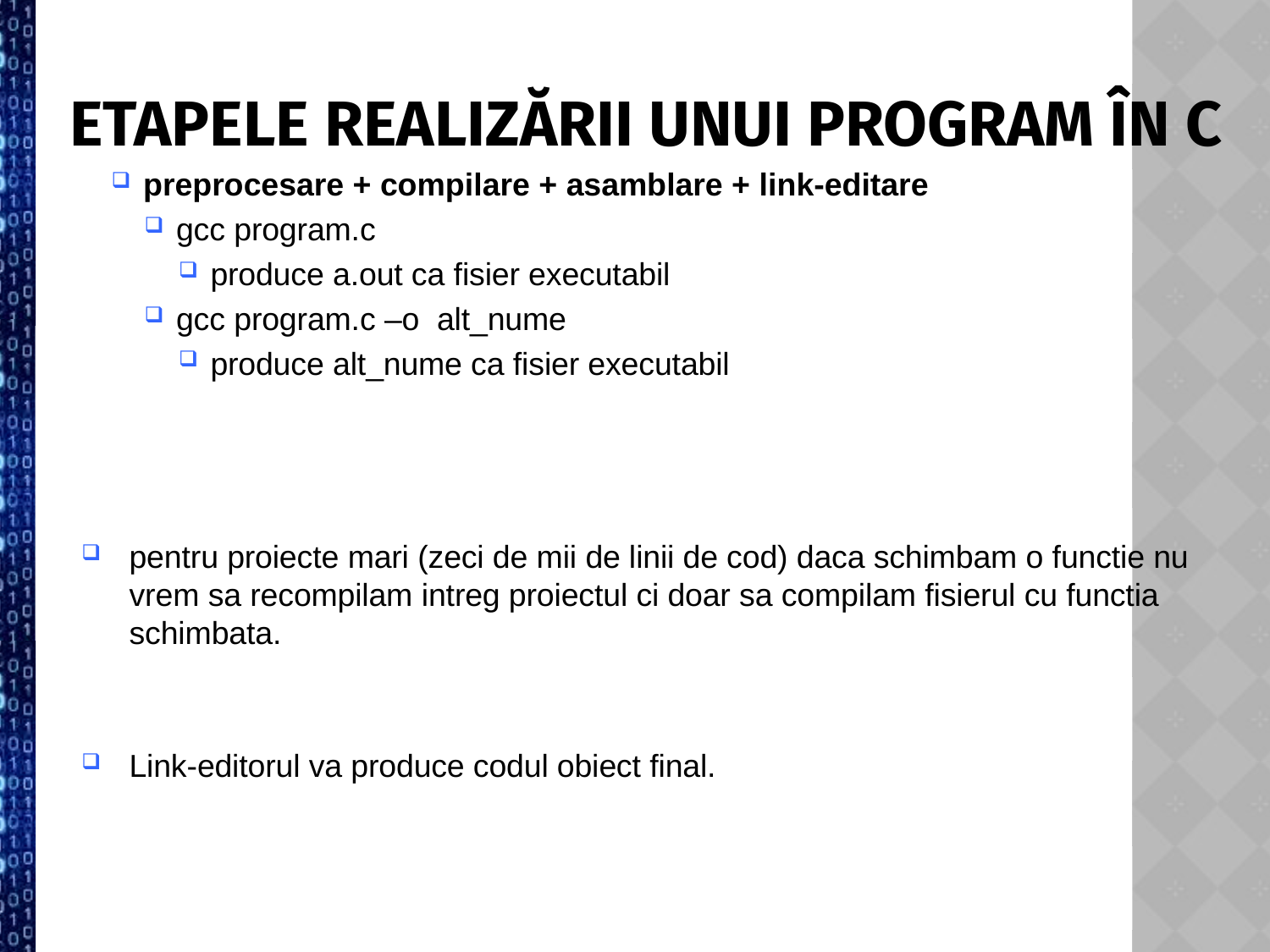

Etapele realizării unui program în C
preprocesare + compilare + asamblare + link-editare
gcc program.c
produce a.out ca fisier executabil
gcc program.c –o  alt_nume
produce alt_nume ca fisier executabil

pentru proiecte mari (zeci de mii de linii de cod) daca schimbam o functie nu vrem sa recompilam intreg proiectul ci doar sa compilam fisierul cu functia schimbata.

Link-editorul va produce codul obiect final.